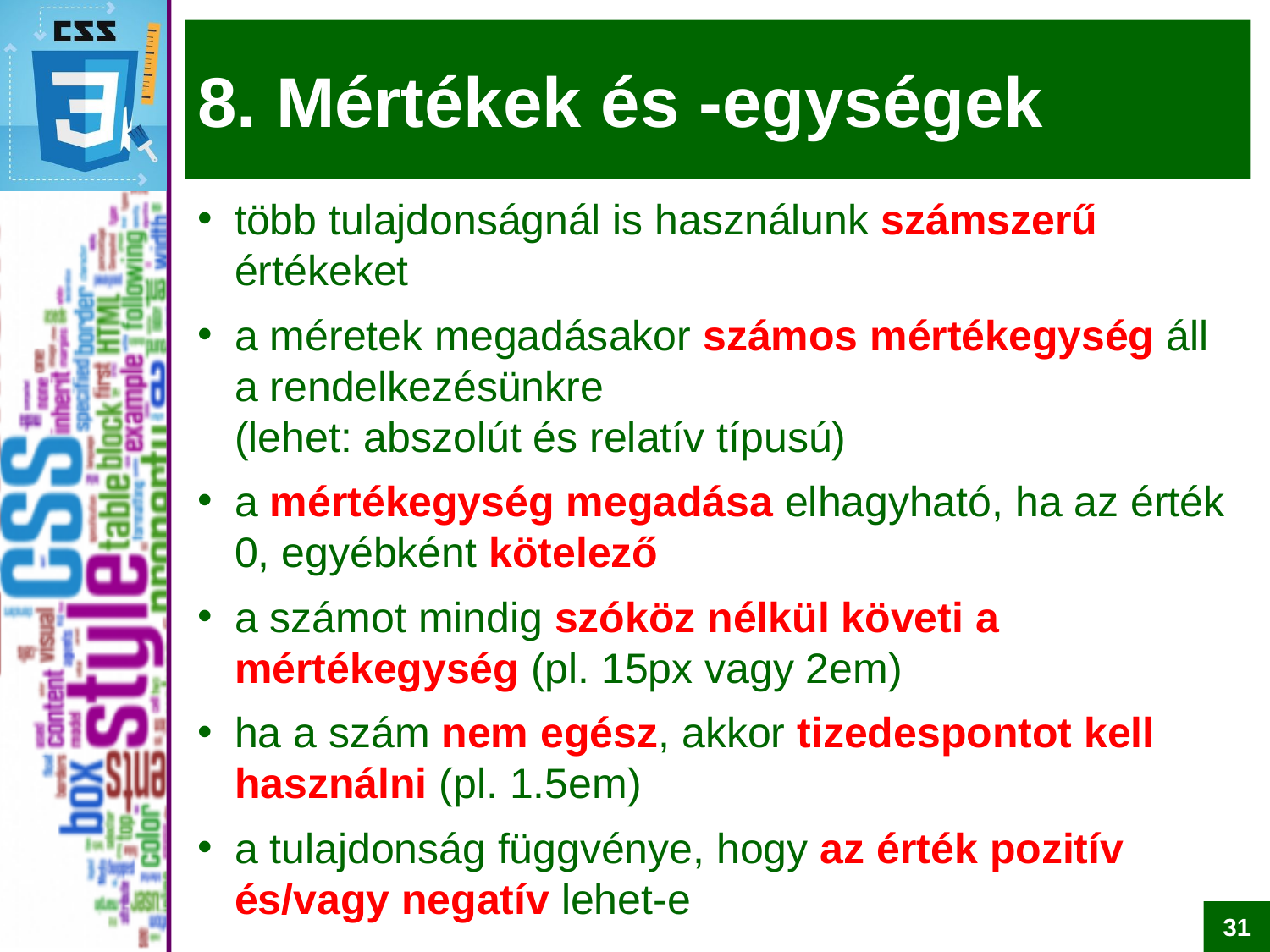

# 8. Mértékek és -egységek
több tulajdonságnál is használunk számszerű értékeket
a méretek megadásakor számos mértékegység áll a rendelkezésünkre
(lehet: abszolút és relatív típusú)
a mértékegység megadása elhagyható, ha az érték 0, egyébként kötelező
a számot mindig szóköz nélkül követi a mértékegység (pl. 15px vagy 2em)
ha a szám nem egész, akkor tizedespontot kell használni (pl. 1.5em)
a tulajdonság függvénye, hogy az érték pozitív és/vagy negatív lehet-e
31